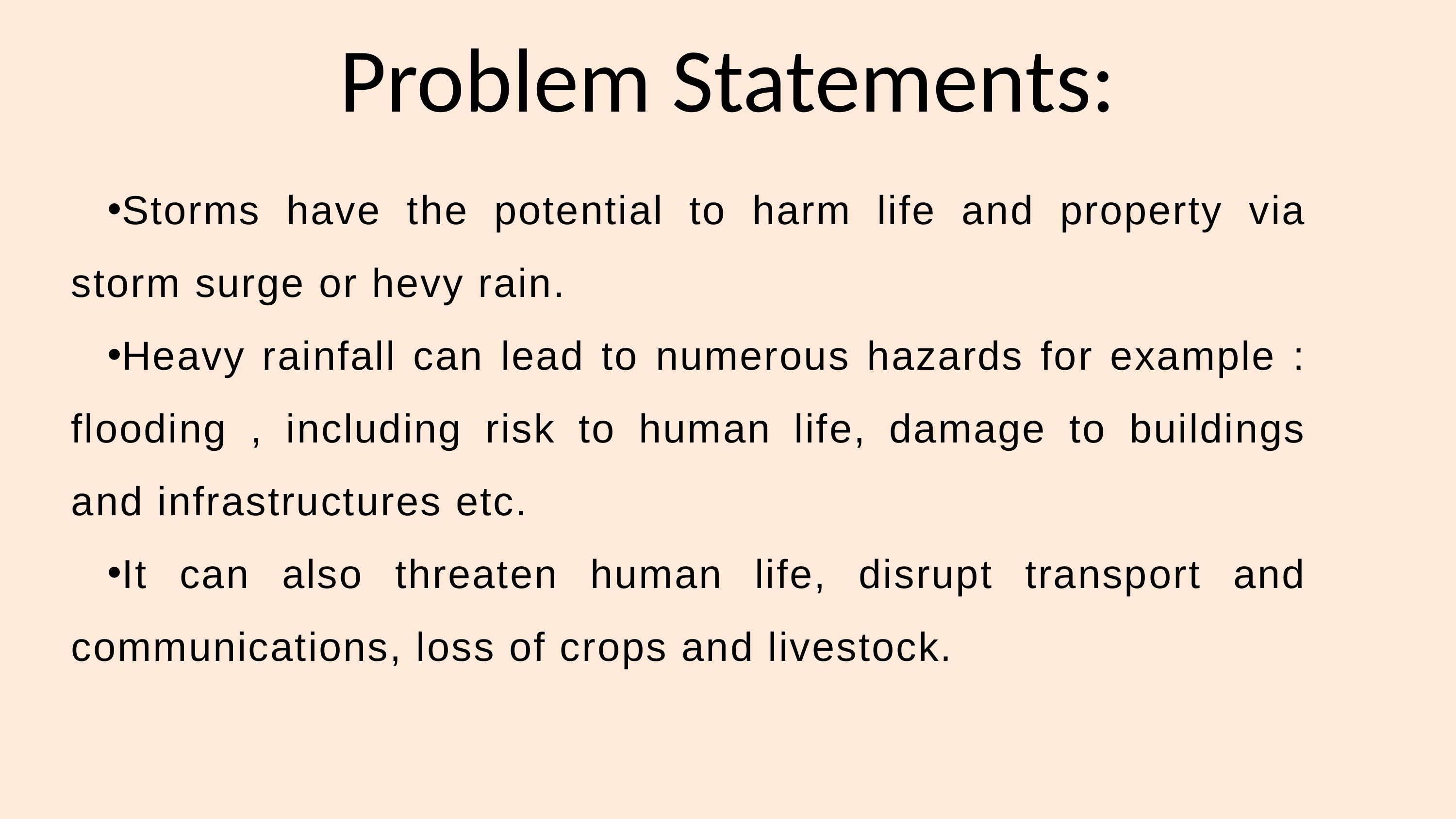

Problem Statements:
Storms have the potential to harm life and property via storm surge or hevy rain.
Heavy rainfall can lead to numerous hazards for example : flooding , including risk to human life, damage to buildings and infrastructures etc.
It can also threaten human life, disrupt transport and communications, loss of crops and livestock.